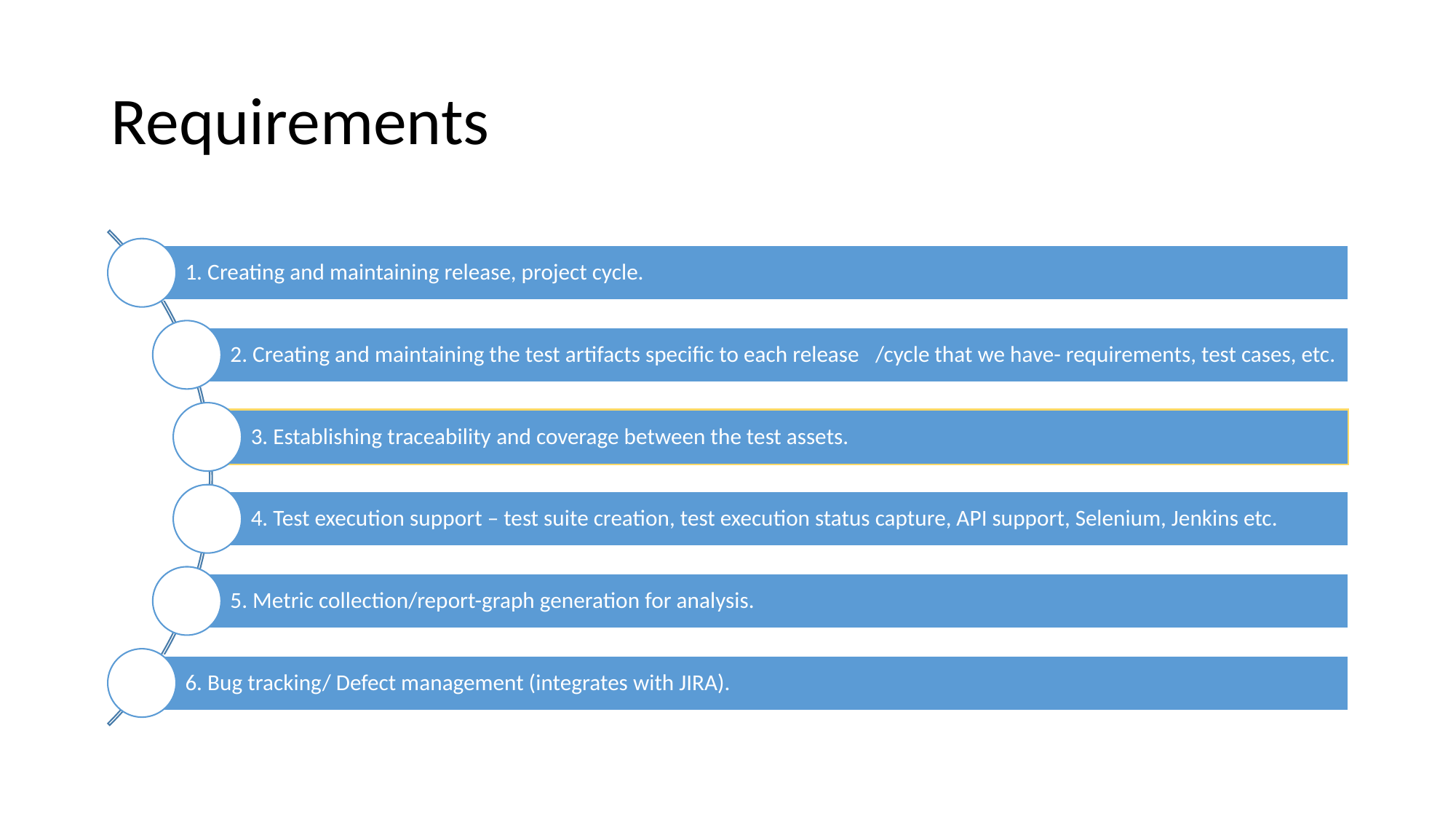

# Requirements
1. Creating and maintaining release, project cycle.
2. Creating and maintaining the test artifacts specific to each release   /cycle that we have- requirements, test cases, etc.
3. Establishing traceability and coverage between the test assets.
4. Test execution support – test suite creation, test execution status capture, API support, Selenium, Jenkins etc.
5. Metric collection/report-graph generation for analysis.
6. Bug tracking/ Defect management (integrates with JIRA).